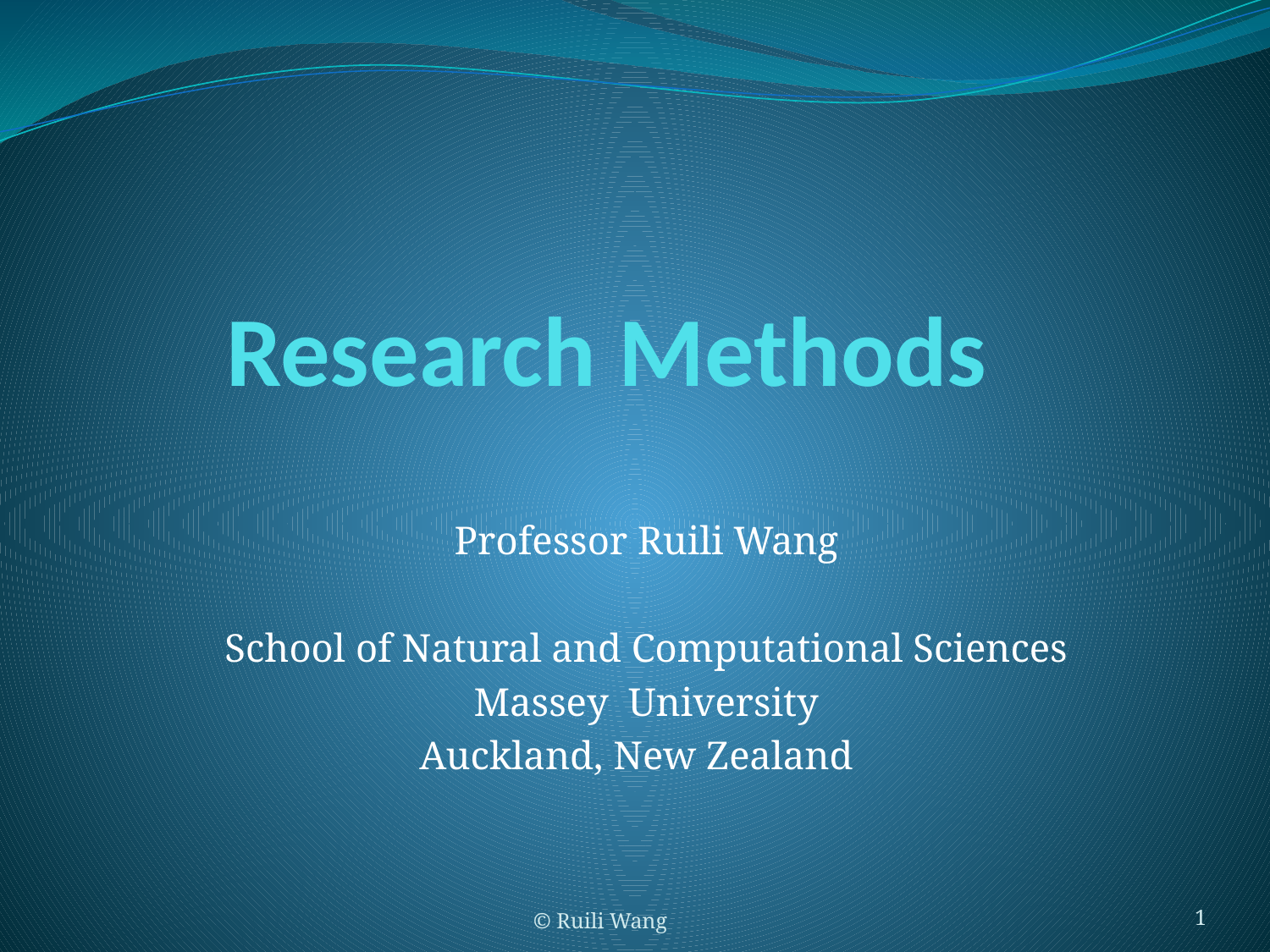

# Research Methods

Professor Ruili Wang

School of Natural and Computational Sciences
Massey  University
Auckland, New Zealand
© Ruili Wang
1